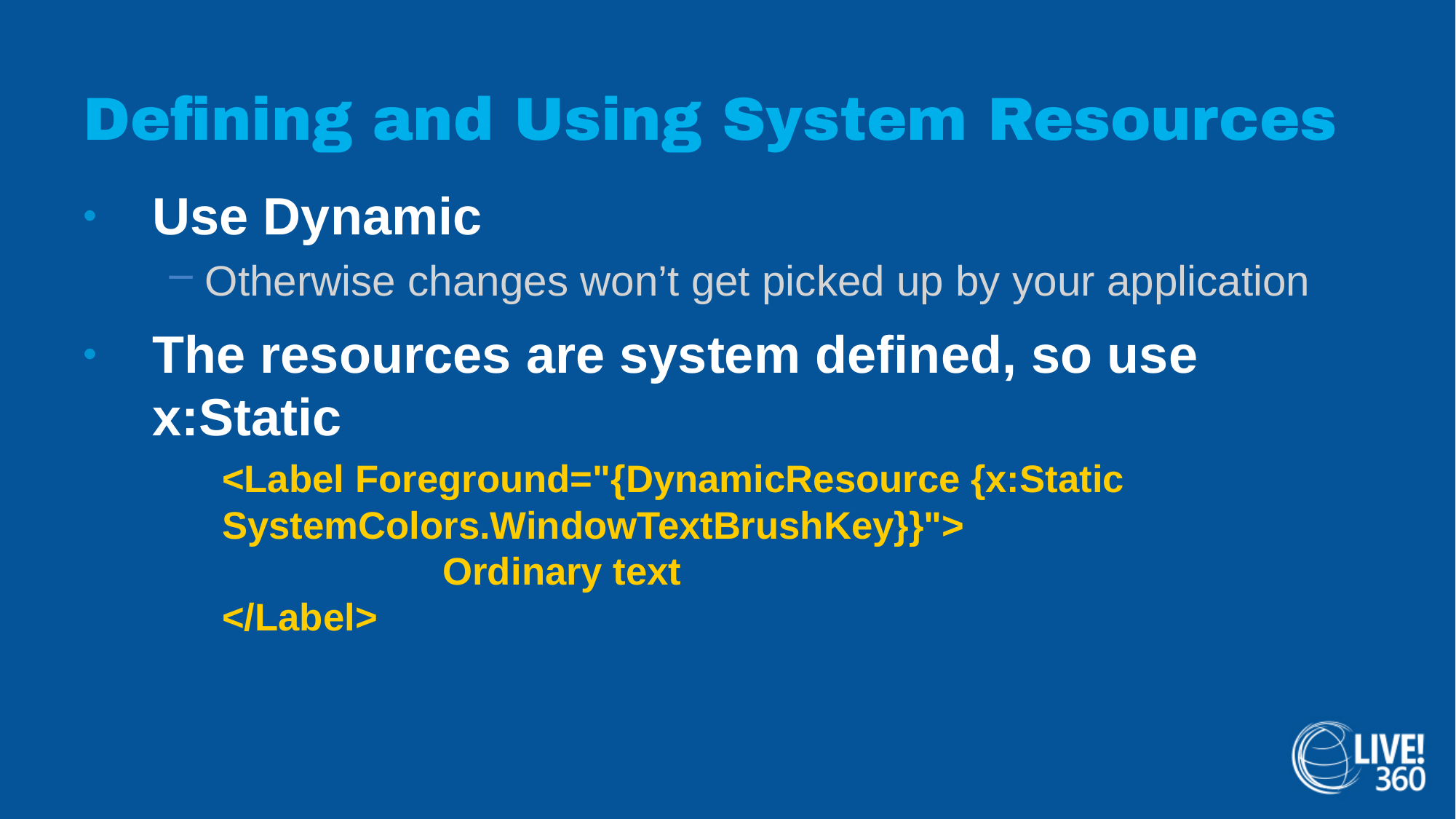

# Defining and Using System Resources

Use Dynamic
Otherwise changes won’t get picked up by your application
The resources are system defined, so use x:Static
<Label Foreground="{DynamicResource {x:Static SystemColors.WindowTextBrushKey}}">
	Ordinary text
</Label>